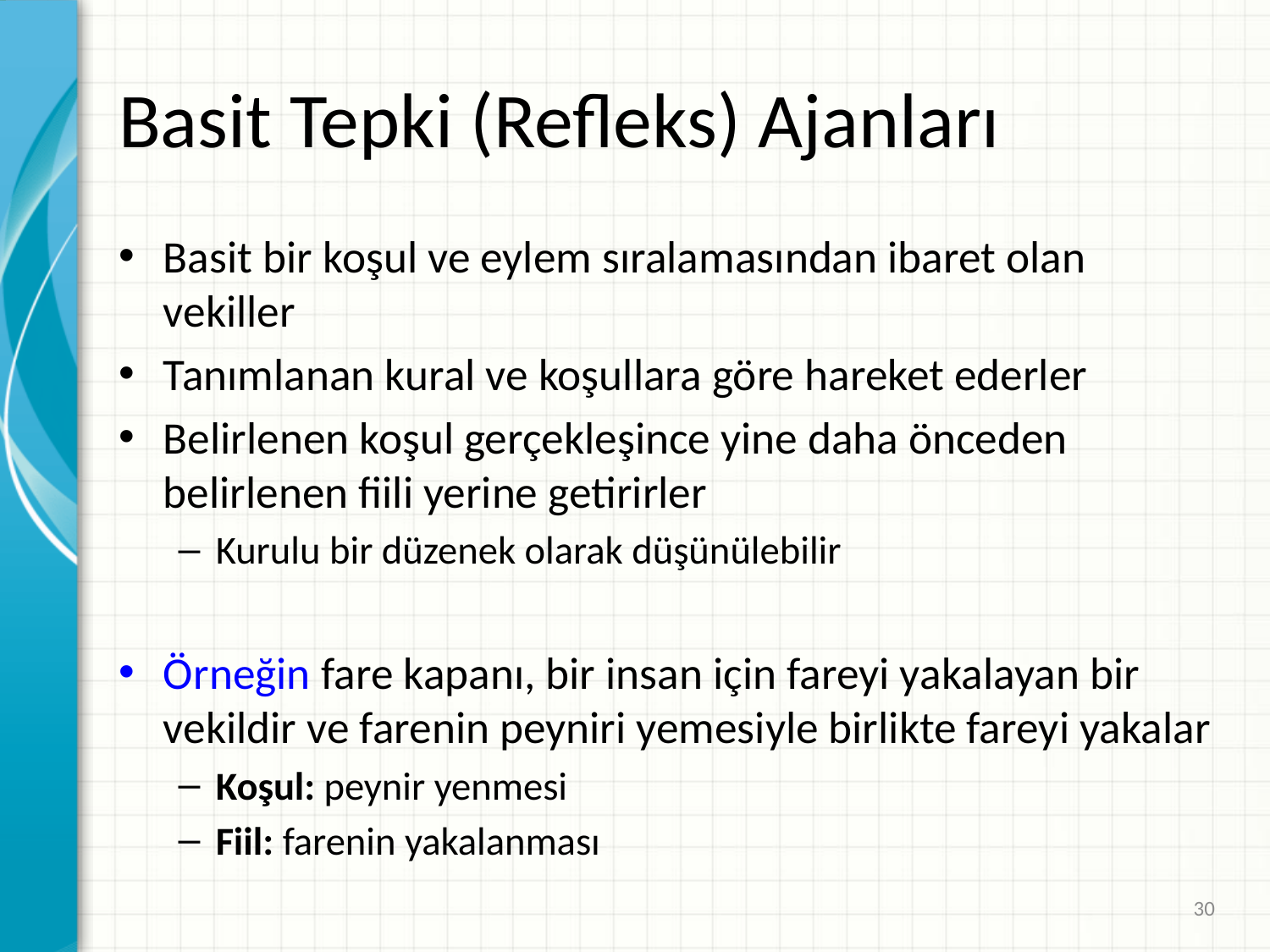

# Basit Tepki (Refleks) Ajanları
Basit bir koşul ve eylem sıralamasından ibaret olan vekiller
Tanımlanan kural ve koşullara göre hareket ederler
Belirlenen koşul gerçekleşince yine daha önceden belirlenen fiili yerine getirirler
Kurulu bir düzenek olarak düşünülebilir

Örneğin fare kapanı, bir insan için fareyi yakalayan bir vekildir ve farenin peyniri yemesiyle birlikte fareyi yakalar
Koşul: peynir yenmesi
Fiil: farenin yakalanması
30